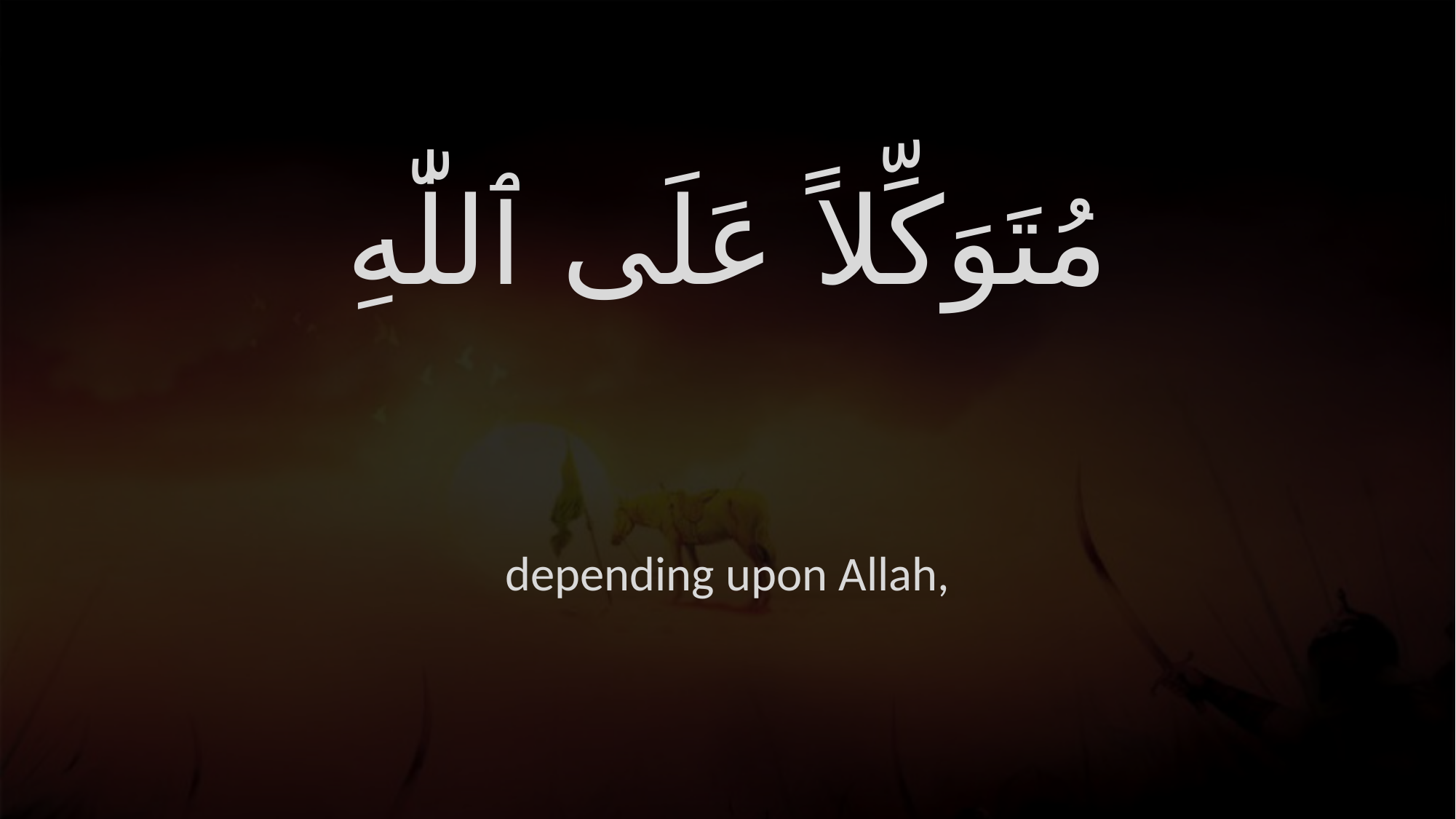

# مُتَوَكِّلاً عَلَى ٱللّٰهِ
depending upon Allah,